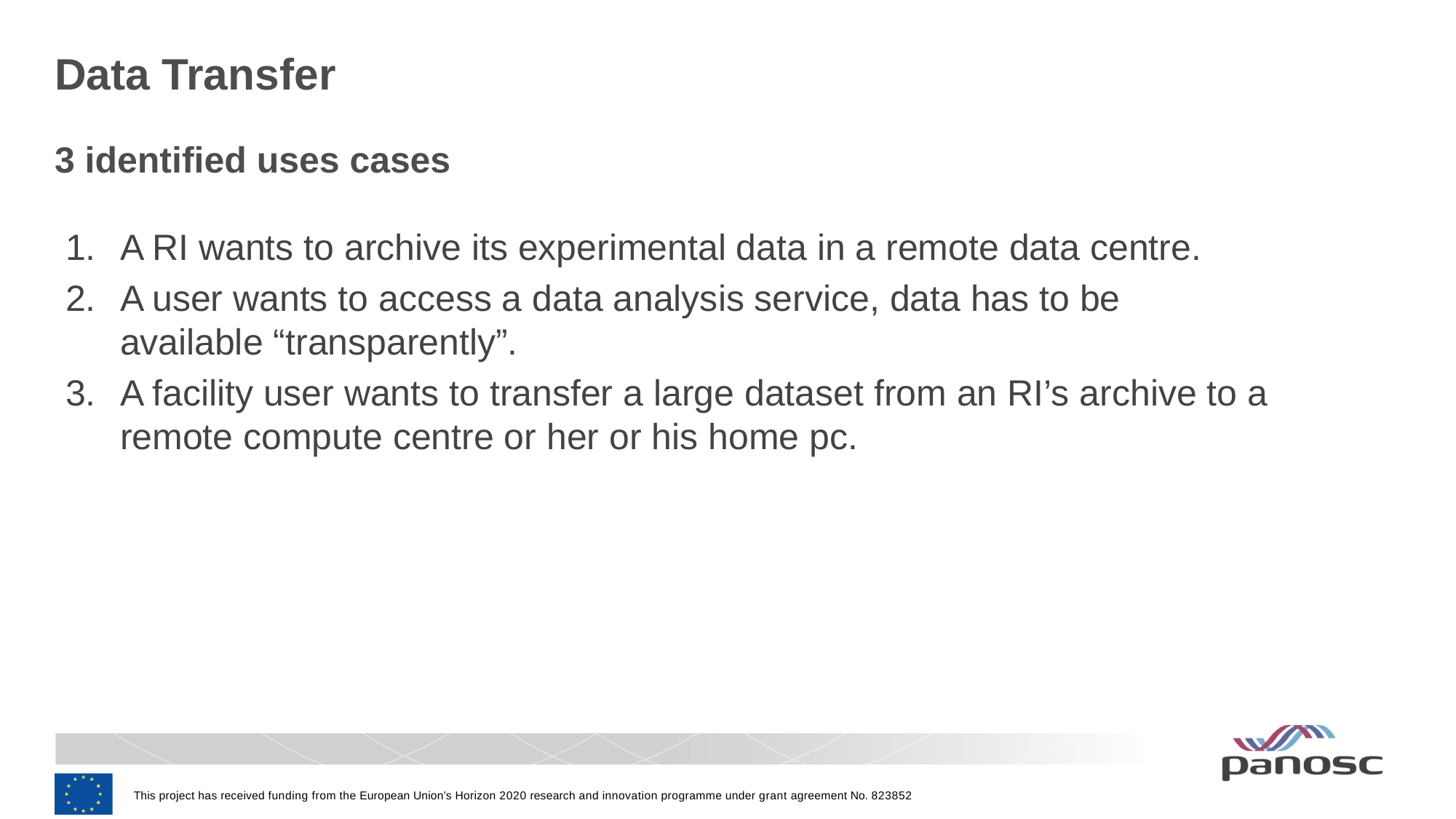

# Data Transfer
3 identified uses cases
A RI wants to archive its experimental data in a remote data centre.
A user wants to access a data analysis service, data has to be available “transparently”.
A facility user wants to transfer a large dataset from an RI’s archive to a remote compute centre or her or his home pc.